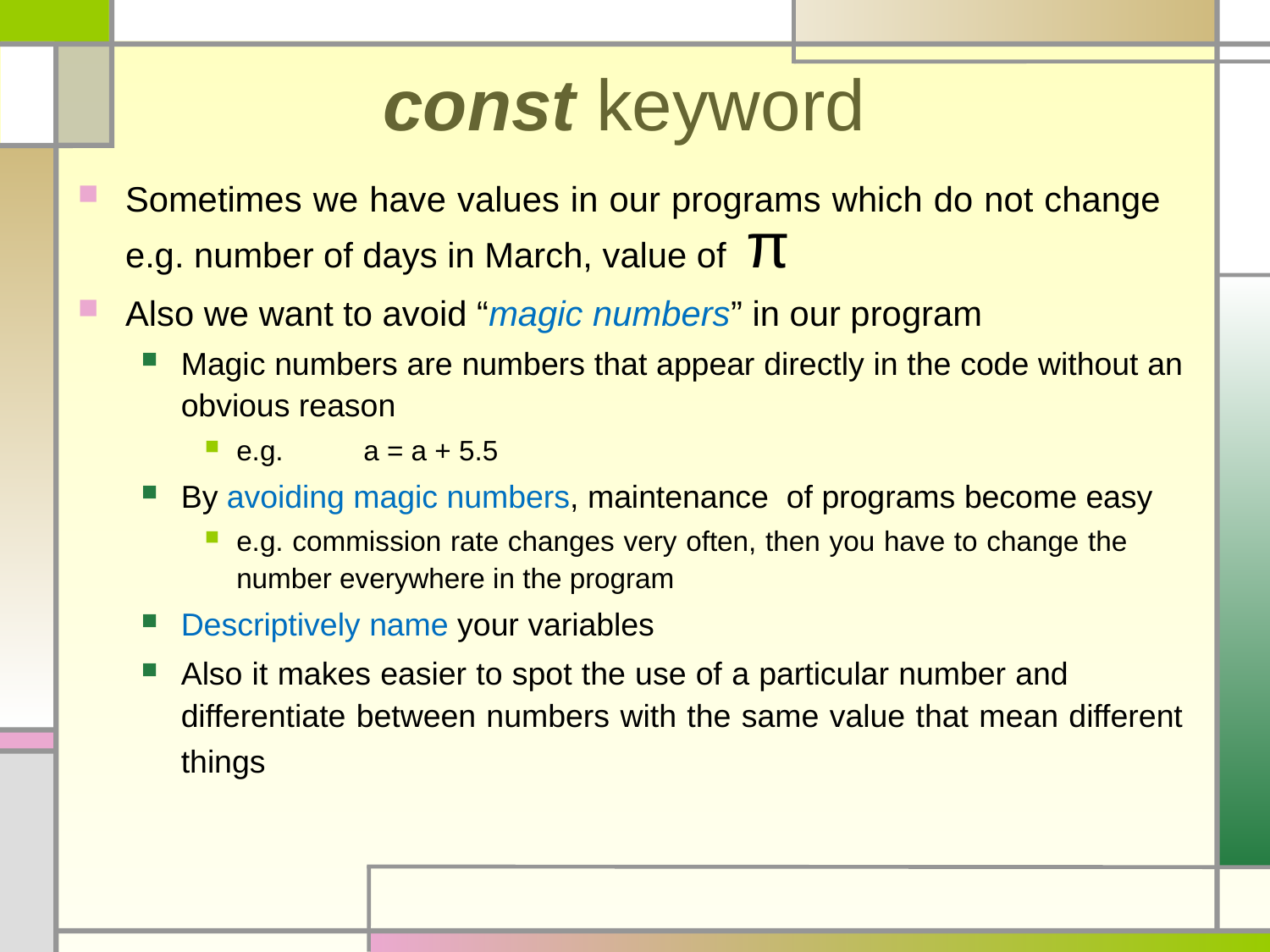

# const keyword
Sometimes we have values in our programs which do not change   e.g. number of days in March, value of  π
Also we want to avoid “magic numbers” in our program
Magic numbers are numbers that appear directly in the code without an obvious reason
e.g. 	a = a + 5.5
By avoiding magic numbers, maintenance  of programs become easy
e.g. commission rate changes very often, then you have to change the       number everywhere in the program
Descriptively name your variables
Also it makes easier to spot the use of a particular number and             differentiate between numbers with the same value that mean different things